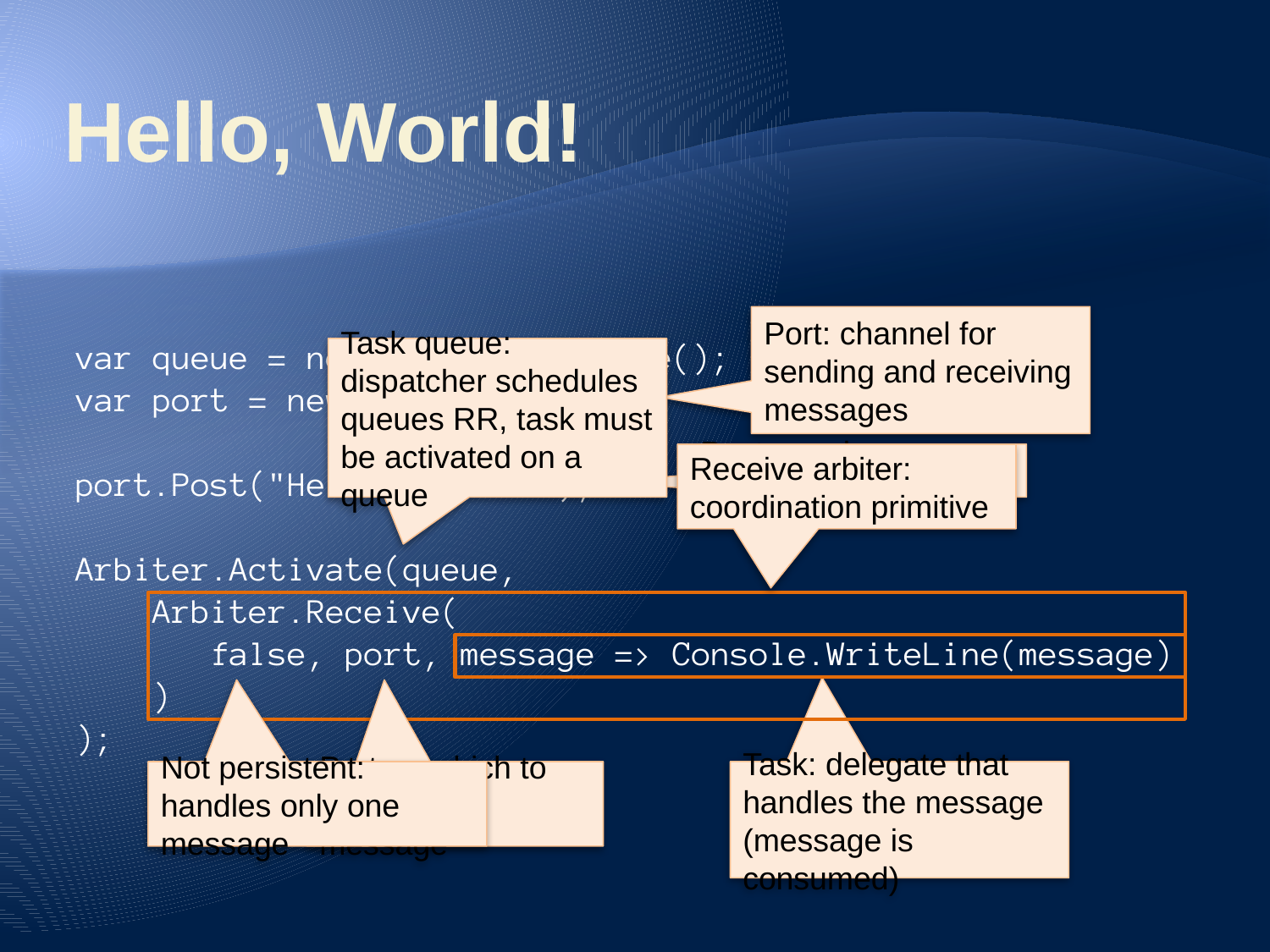

# Hello, World!
Port: channel for sending and receiving messages
var queue = new DispatcherQueue();
var port = new Port<string>();

port.Post("Hello, World!");

Arbiter.Activate(queue,
    Arbiter.Receive(
       false, port, message => Console.WriteLine(message)
    )
);
Task queue: dispatcher schedules queues RR, task must be activated on a queue
Receive arbiter: coordination primitive
Post: sends a message

Not persistent: handles only one message
Port on which to receive the message
Task: delegate that handles the message (message is consumed)